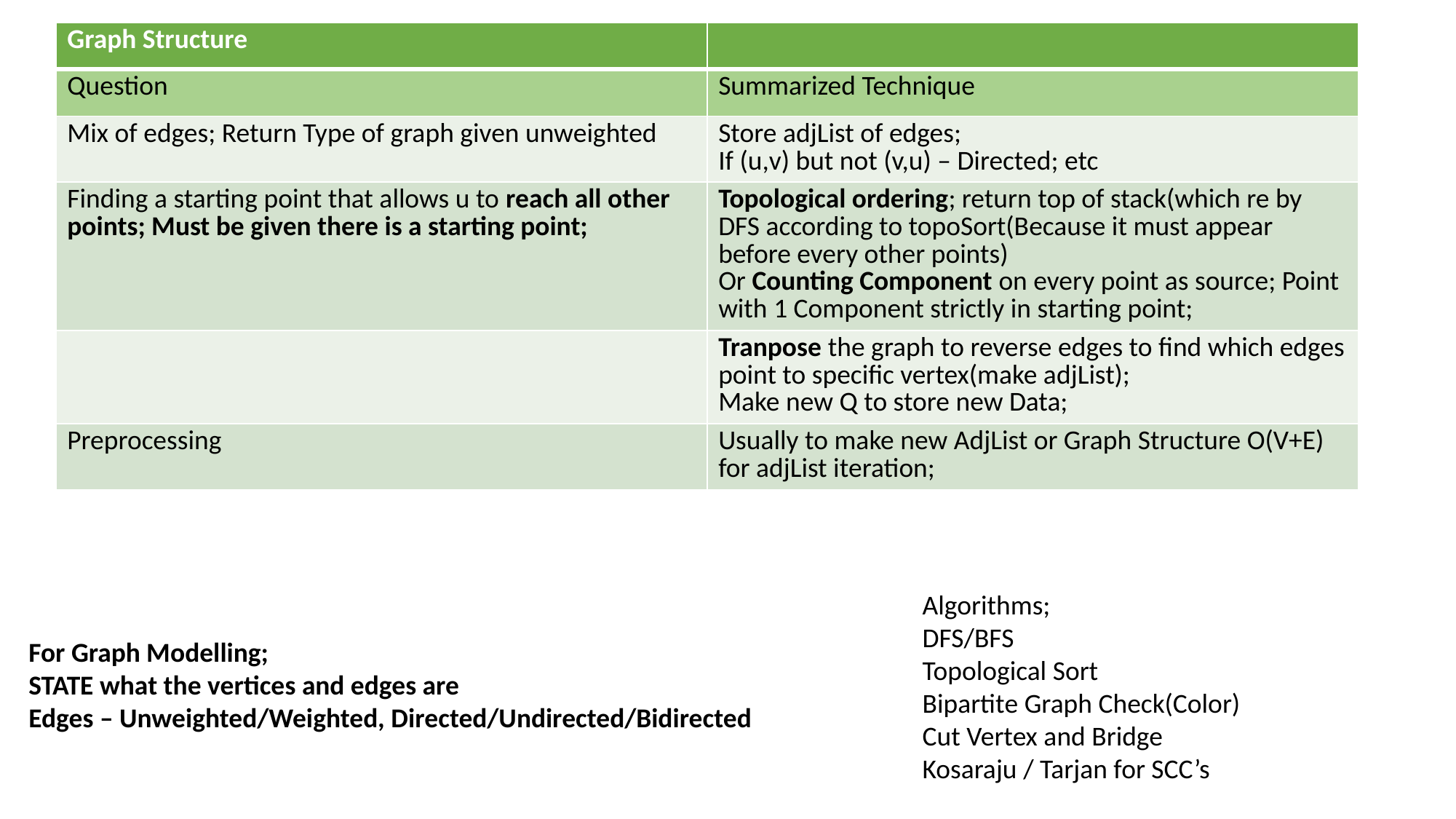

| Graph Structure |  |
| --- | --- |
| Question | Summarized Technique |
| Mix of edges; Return Type of graph given unweighted | Store adjList of edges; If (u,v) but not (v,u) – Directed; etc |
| Finding a starting point that allows u to reach all other points; Must be given there is a starting point; | Topological ordering; return top of stack(which re by DFS according to topoSort(Because it must appear before every other points) Or Counting Component on every point as source; Point with 1 Component strictly in starting point; |
|  | Tranpose the graph to reverse edges to find which edges point to specific vertex(make adjList); Make new Q to store new Data; |
| Preprocessing | Usually to make new AdjList or Graph Structure O(V+E) for adjList iteration; |

Algorithms;
DFS/BFS
Topological Sort
Bipartite Graph Check(Color)
Cut Vertex and Bridge
Kosaraju / Tarjan for SCC’s
For Graph Modelling;
STATE what the vertices and edges are
Edges – Unweighted/Weighted, Directed/Undirected/Bidirected